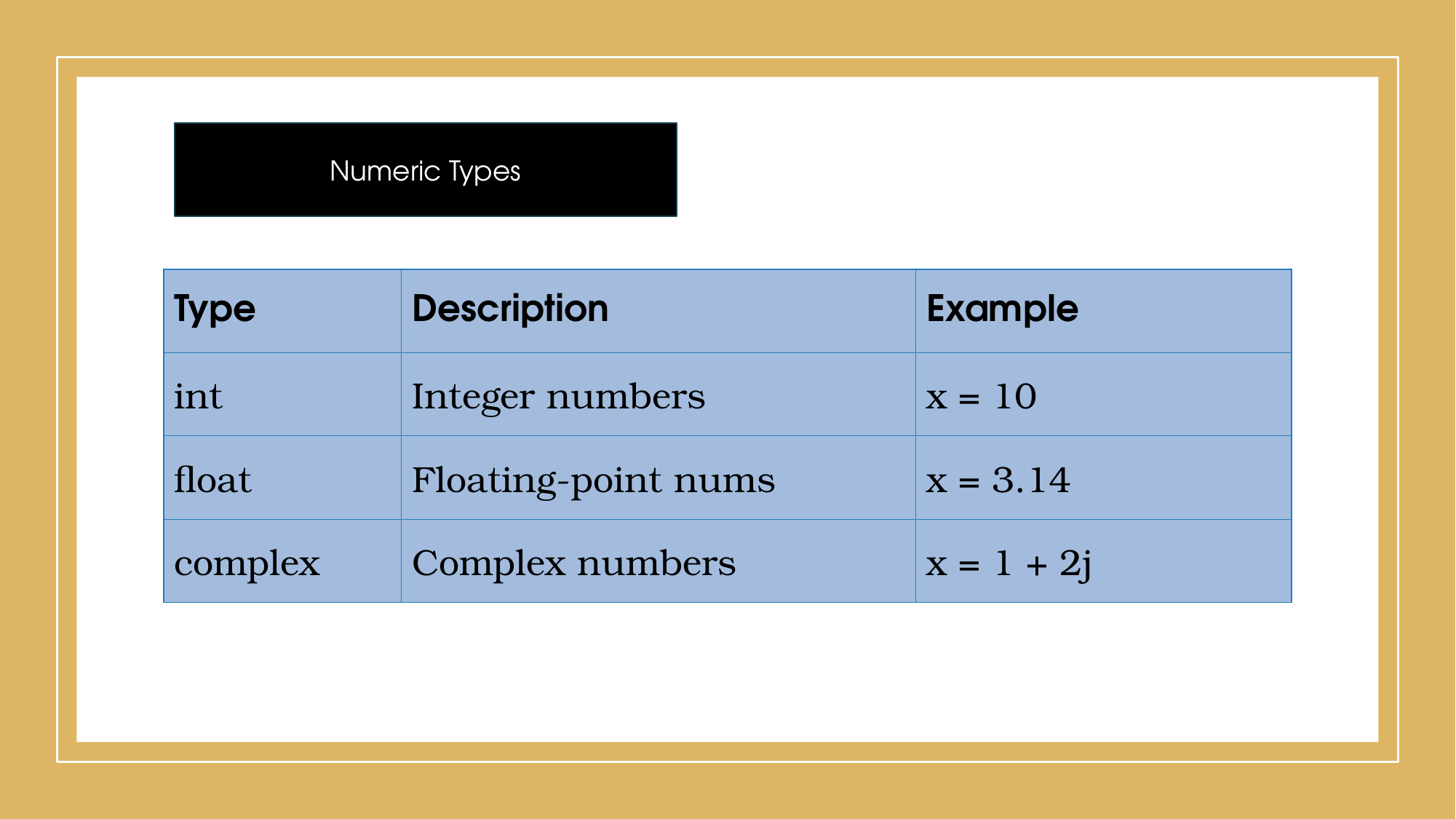

Numeric Types
| Type | Description | Example |
| --- | --- | --- |
| int | Integer numbers | x = 10 |
| float | Floating-point nums | x = 3.14 |
| complex | Complex numbers | x = 1 + 2j |